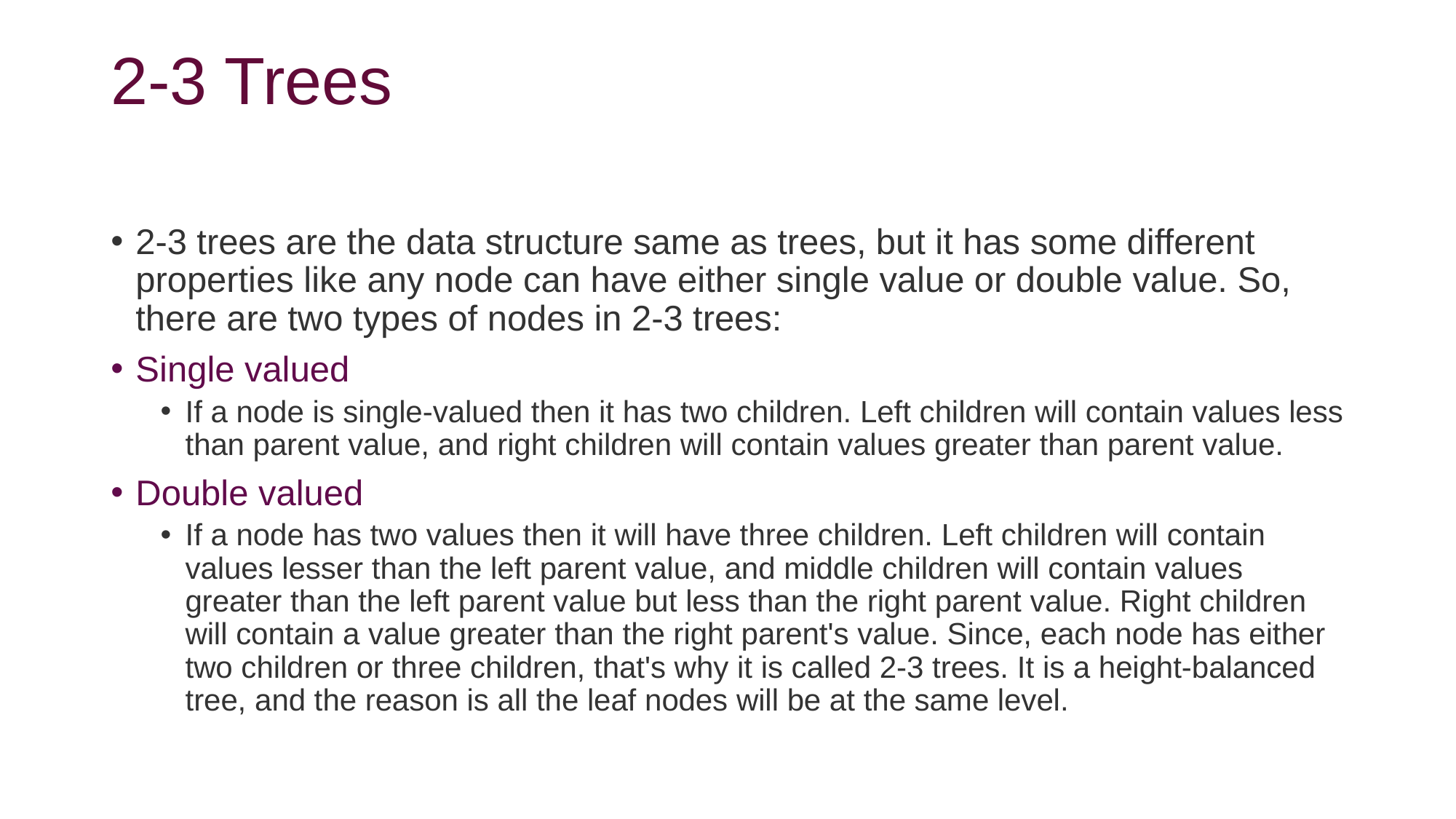

# 2-3 Trees
2-3 trees are the data structure same as trees, but it has some different properties like any node can have either single value or double value. So, there are two types of nodes in 2-3 trees:
Single valued
If a node is single-valued then it has two children. Left children will contain values less than parent value, and right children will contain values greater than parent value.
Double valued
If a node has two values then it will have three children. Left children will contain values lesser than the left parent value, and middle children will contain values greater than the left parent value but less than the right parent value. Right children will contain a value greater than the right parent's value. Since, each node has either two children or three children, that's why it is called 2-3 trees. It is a height-balanced tree, and the reason is all the leaf nodes will be at the same level.